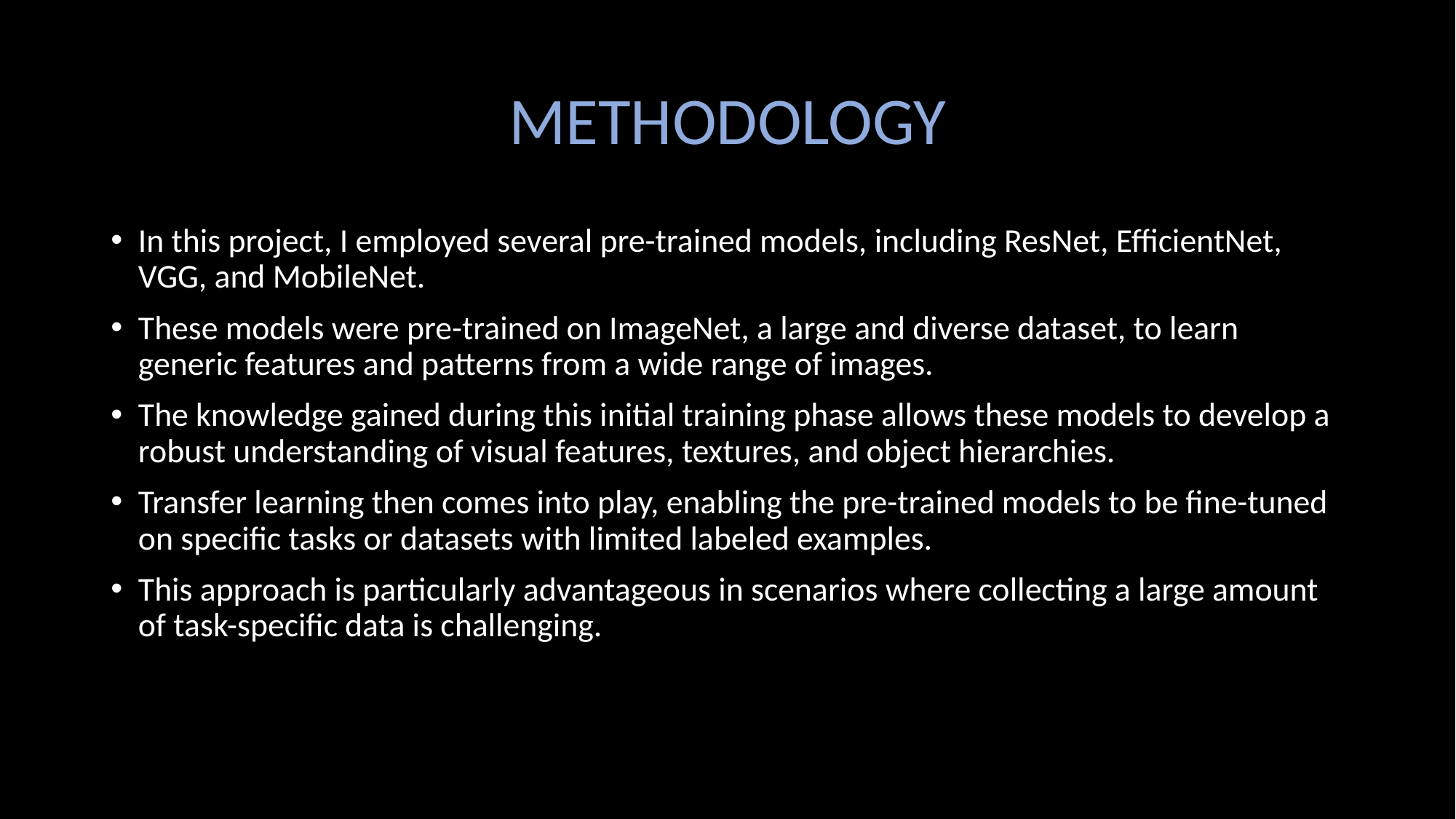

# METHODOLOGY
In this project, I employed several pre-trained models, including ResNet, EfficientNet, VGG, and MobileNet.
These models were pre-trained on ImageNet, a large and diverse dataset, to learn generic features and patterns from a wide range of images.
The knowledge gained during this initial training phase allows these models to develop a robust understanding of visual features, textures, and object hierarchies.
Transfer learning then comes into play, enabling the pre-trained models to be fine-tuned on specific tasks or datasets with limited labeled examples.
This approach is particularly advantageous in scenarios where collecting a large amount of task-specific data is challenging.